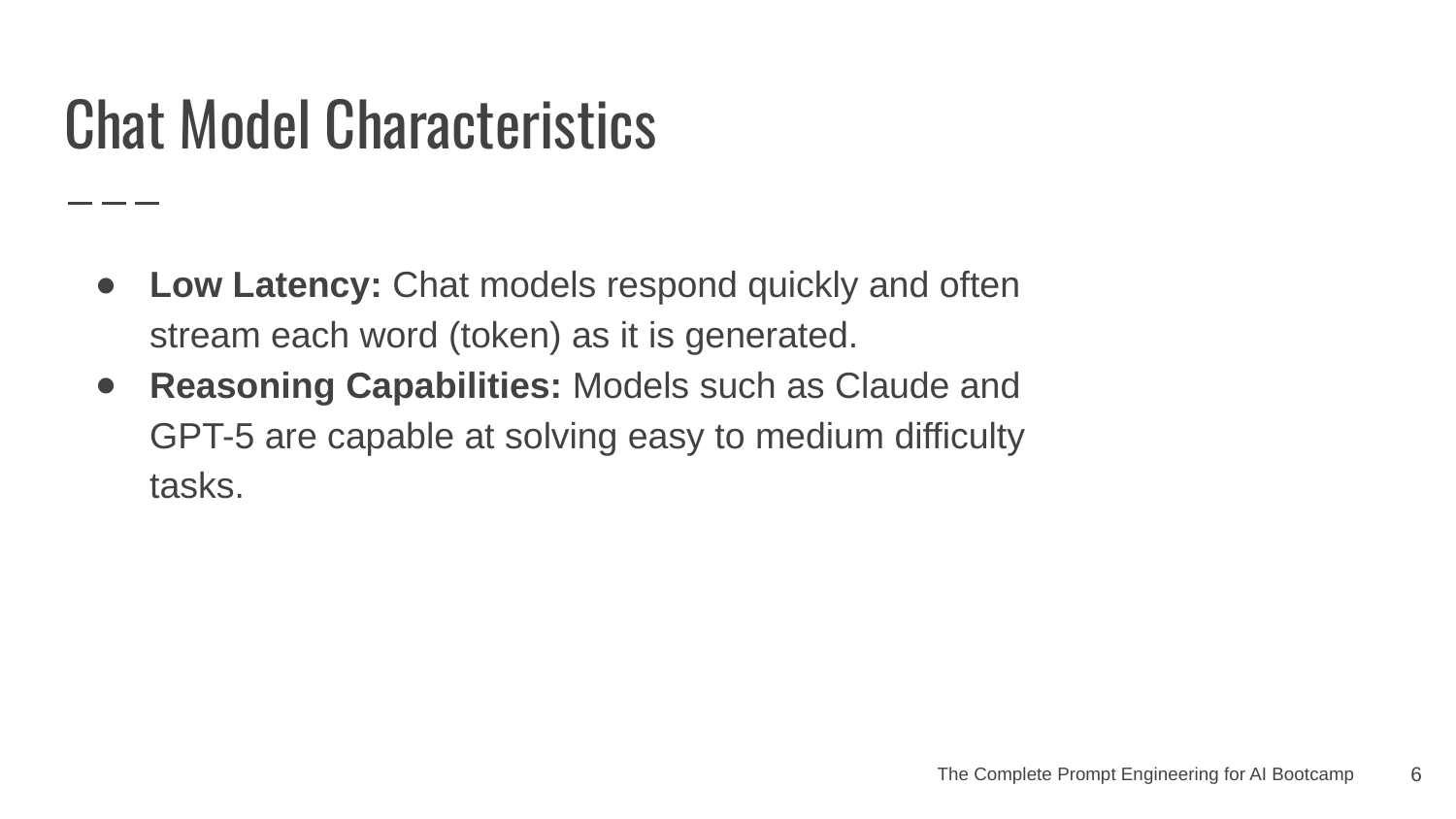

# Chat Model Characteristics
Low Latency: Chat models respond quickly and often stream each word (token) as it is generated.
Reasoning Capabilities: Models such as Claude and GPT-5 are capable at solving easy to medium difficulty tasks.
6